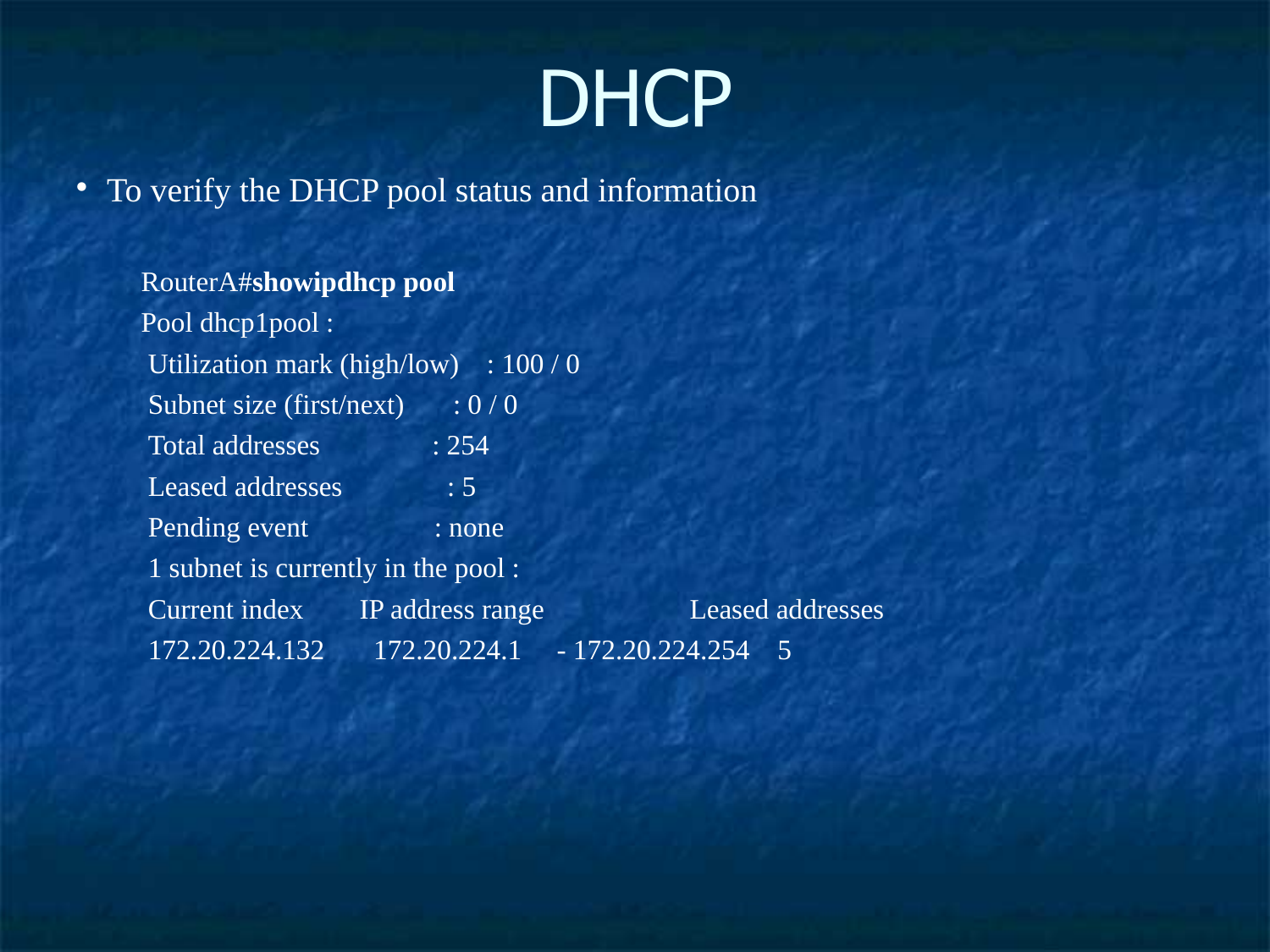

DHCP
To verify the DHCP pool status and information

RouterA#showipdhcp pool
Pool dhcp1pool :
 Utilization mark (high/low)    : 100 / 0
 Subnet size (first/next)       : 0 / 0
 Total addresses                : 254
 Leased addresses               : 5
 Pending event                  : none
 1 subnet is currently in the pool :
 Current index        IP address range                    	Leased addresses
 172.20.224.132       172.20.224.1     - 172.20.224.254    5